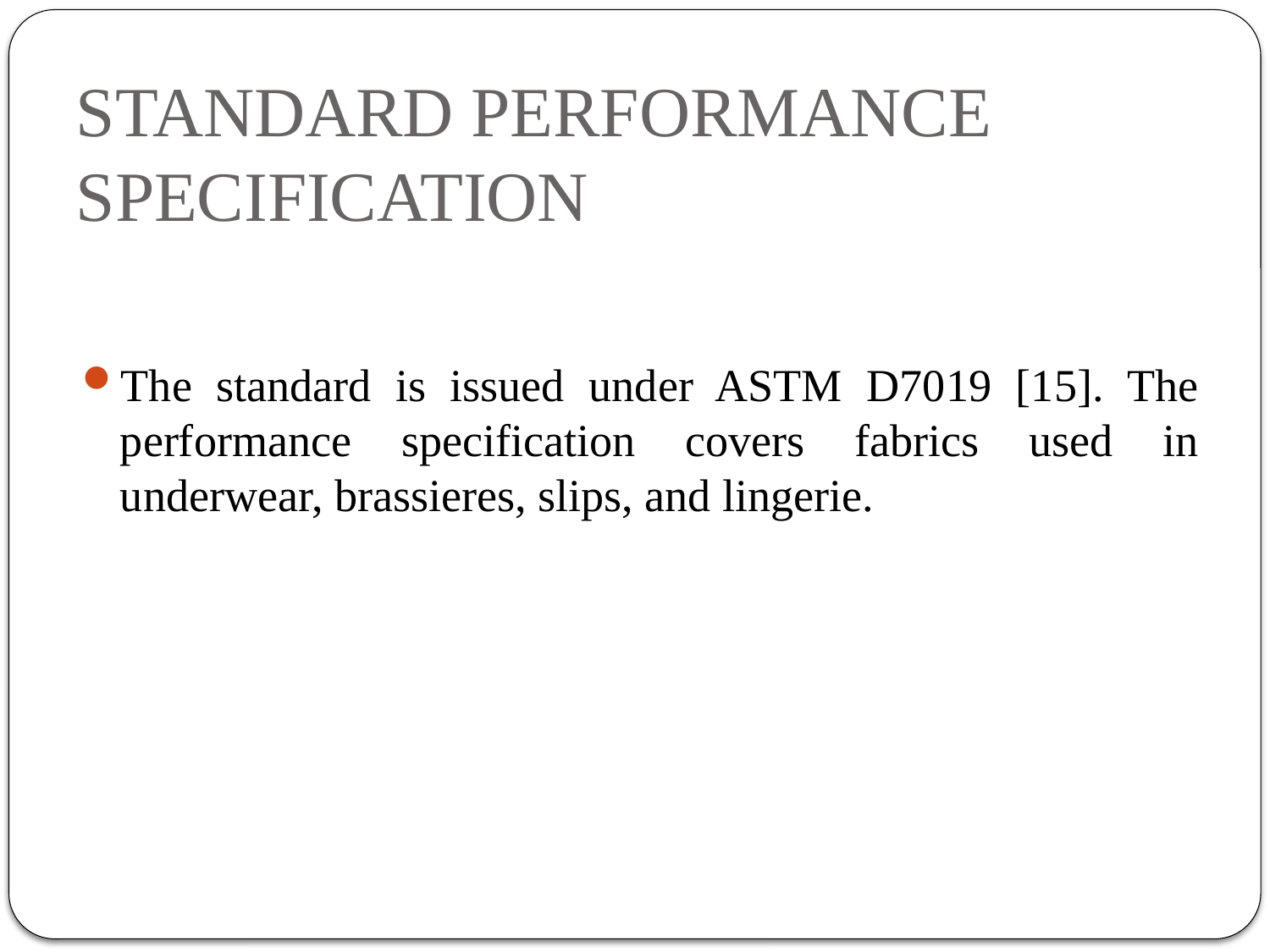

# STANDARD PERFORMANCE SPECIFICATION
The standard is issued under ASTM D7019 [15]. The performance specification covers fabrics used in underwear, brassieres, slips, and lingerie.